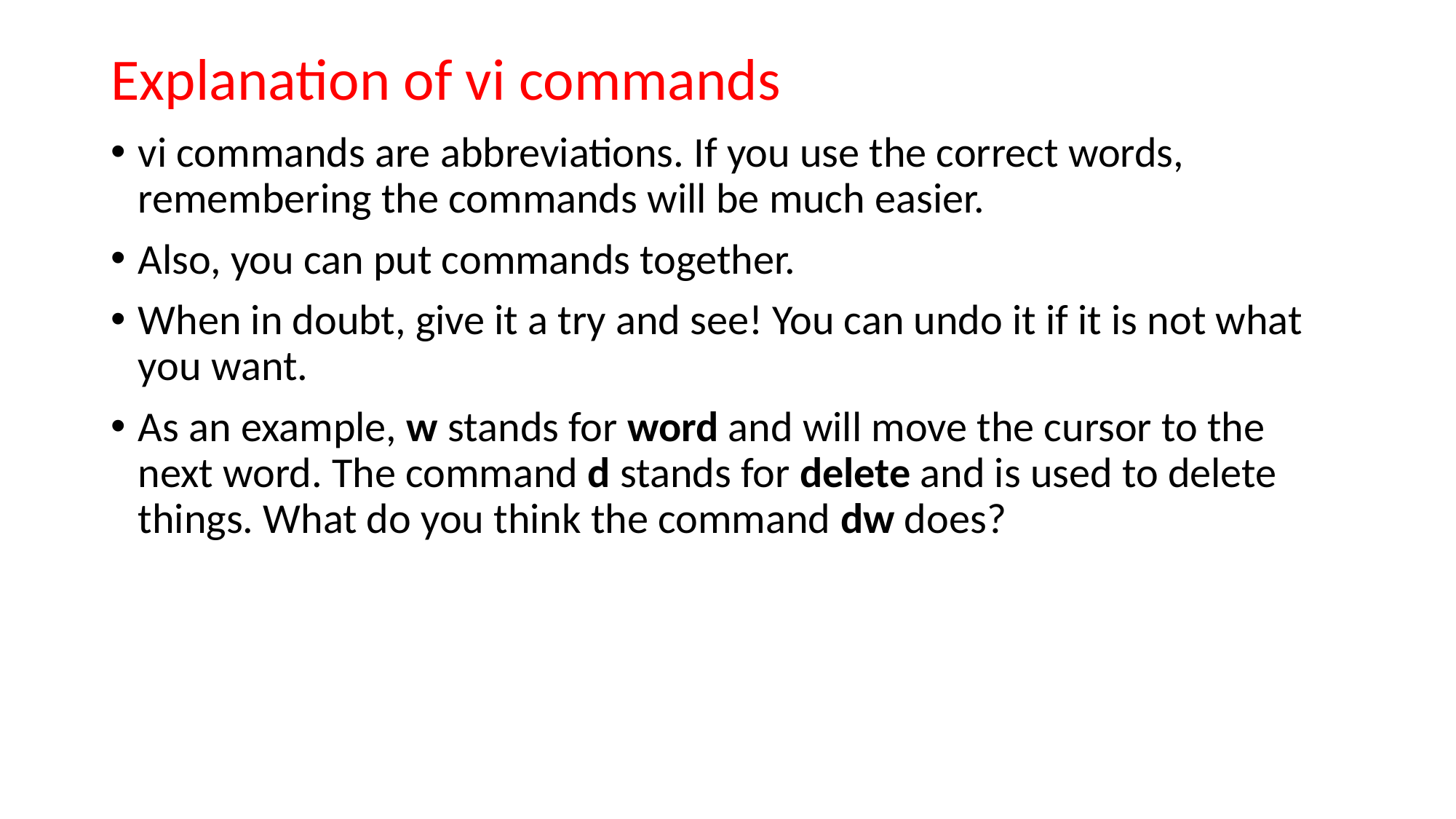

# Explanation of vi commands
vi commands are abbreviations. If you use the correct words, remembering the commands will be much easier.
Also, you can put commands together.
When in doubt, give it a try and see! You can undo it if it is not what you want.
As an example, w stands for word and will move the cursor to the next word. The command d stands for delete and is used to delete things. What do you think the command dw does?